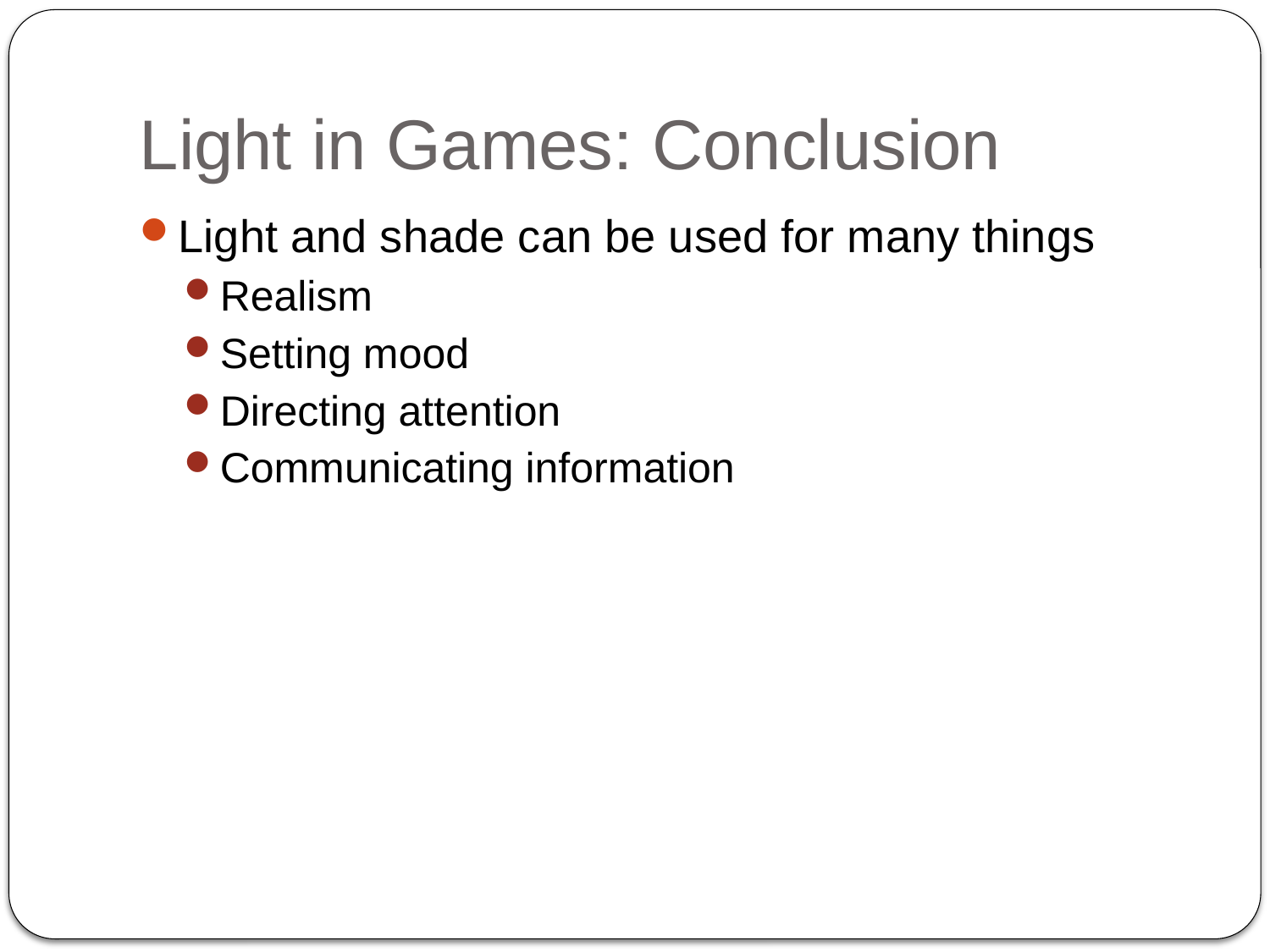

# Light in Games: Conclusion
Light and shade can be used for many things
Realism
Setting mood
Directing attention
Communicating information